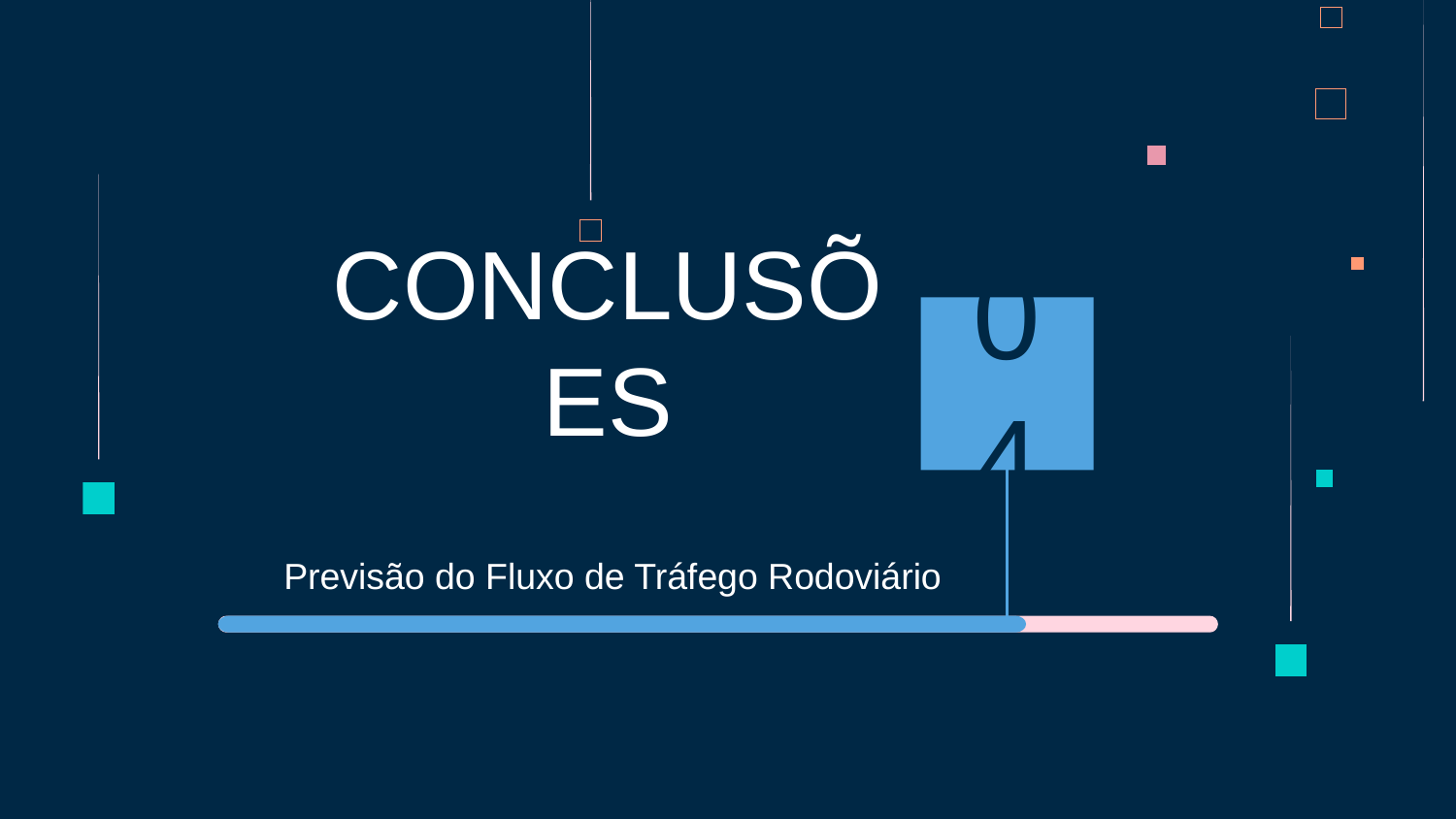

# CONCLUSÕES
04
Previsão do Fluxo de Tráfego Rodoviário